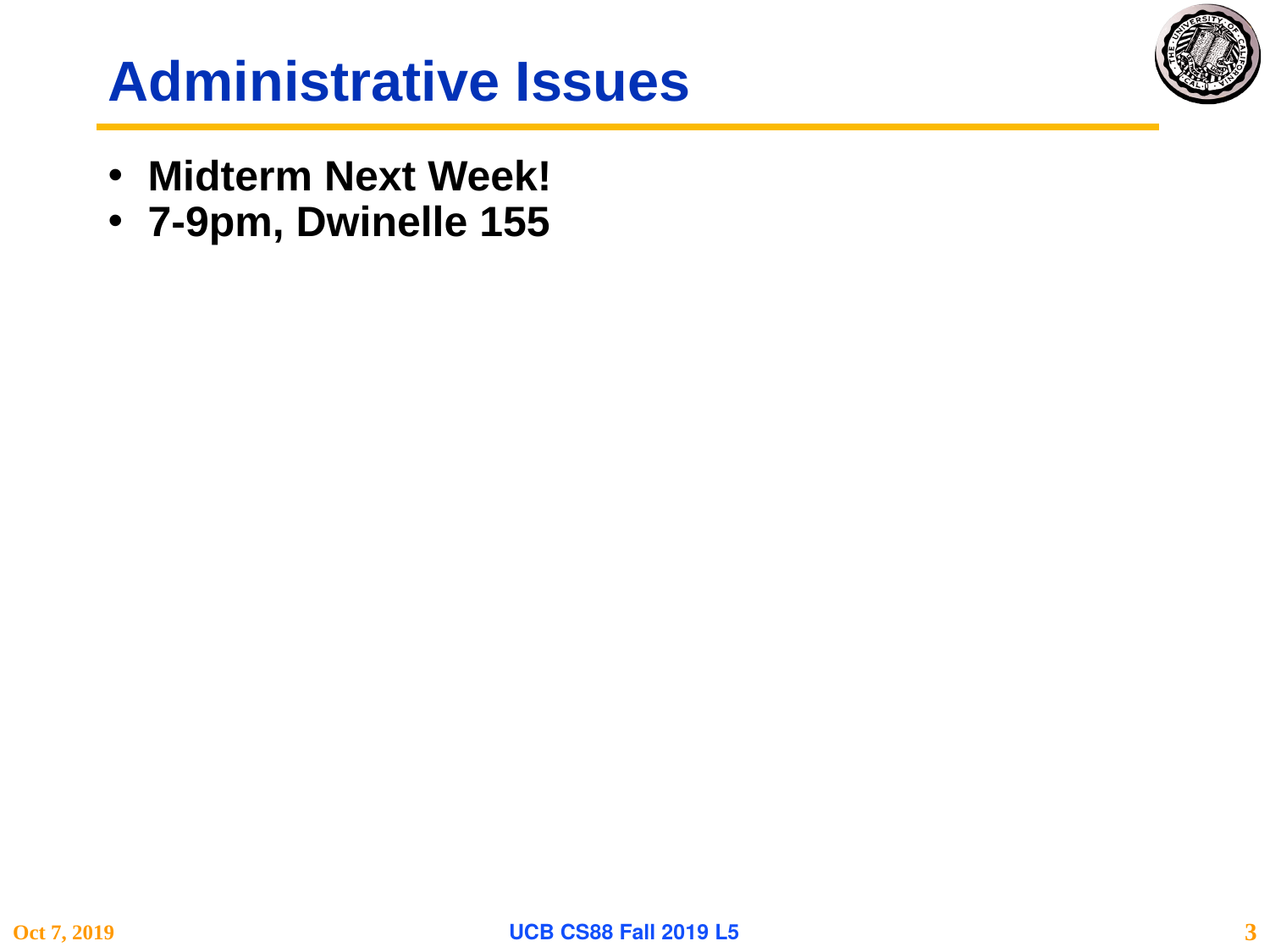

# Administrative Issues
Midterm Next Week!
7-9pm, Dwinelle 155
Oct 7, 2019
UCB CS88 Fall 2019 L5
3